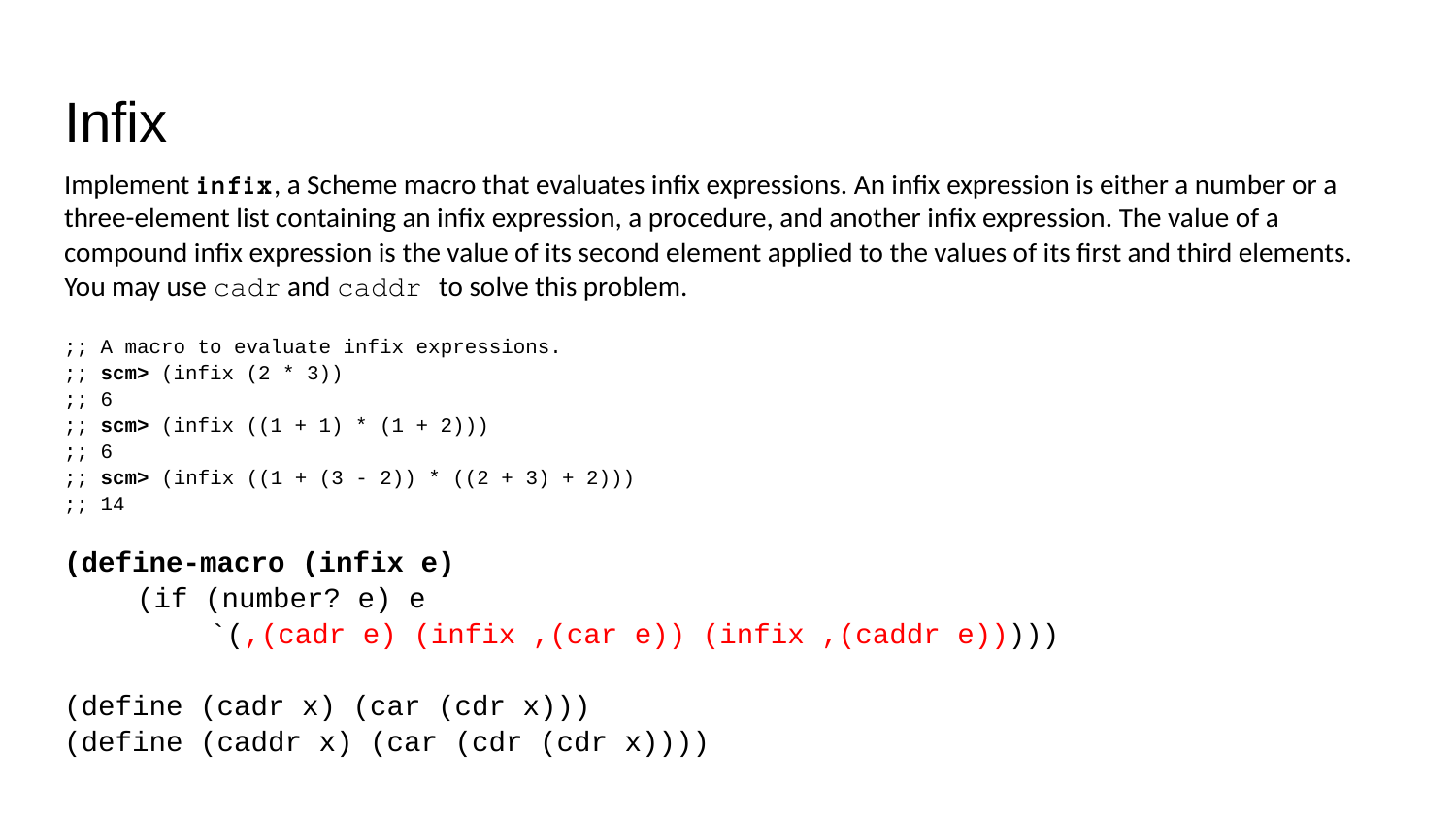

# Infix
Implement infix, a Scheme macro that evaluates infix expressions. An infix expression is either a number or a three-element list containing an infix expression, a procedure, and another infix expression. The value of a compound infix expression is the value of its second element applied to the values of its first and third elements. You may use cadr and caddr to solve this problem.

;; A macro to evaluate infix expressions.
;; scm> (infix (2 * 3))
;; 6
;; scm> (infix ((1 + 1) * (1 + 2)))
;; 6
;; scm> (infix ((1 + (3 - 2)) * ((2 + 3) + 2)))
;; 14

(define-macro (infix e)
(if (number? e) e
`(,(cadr e) (infix ,(car e)) (infix ,(caddr e)))))

(define (cadr x) (car (cdr x)))
(define (caddr x) (car (cdr (cdr x))))